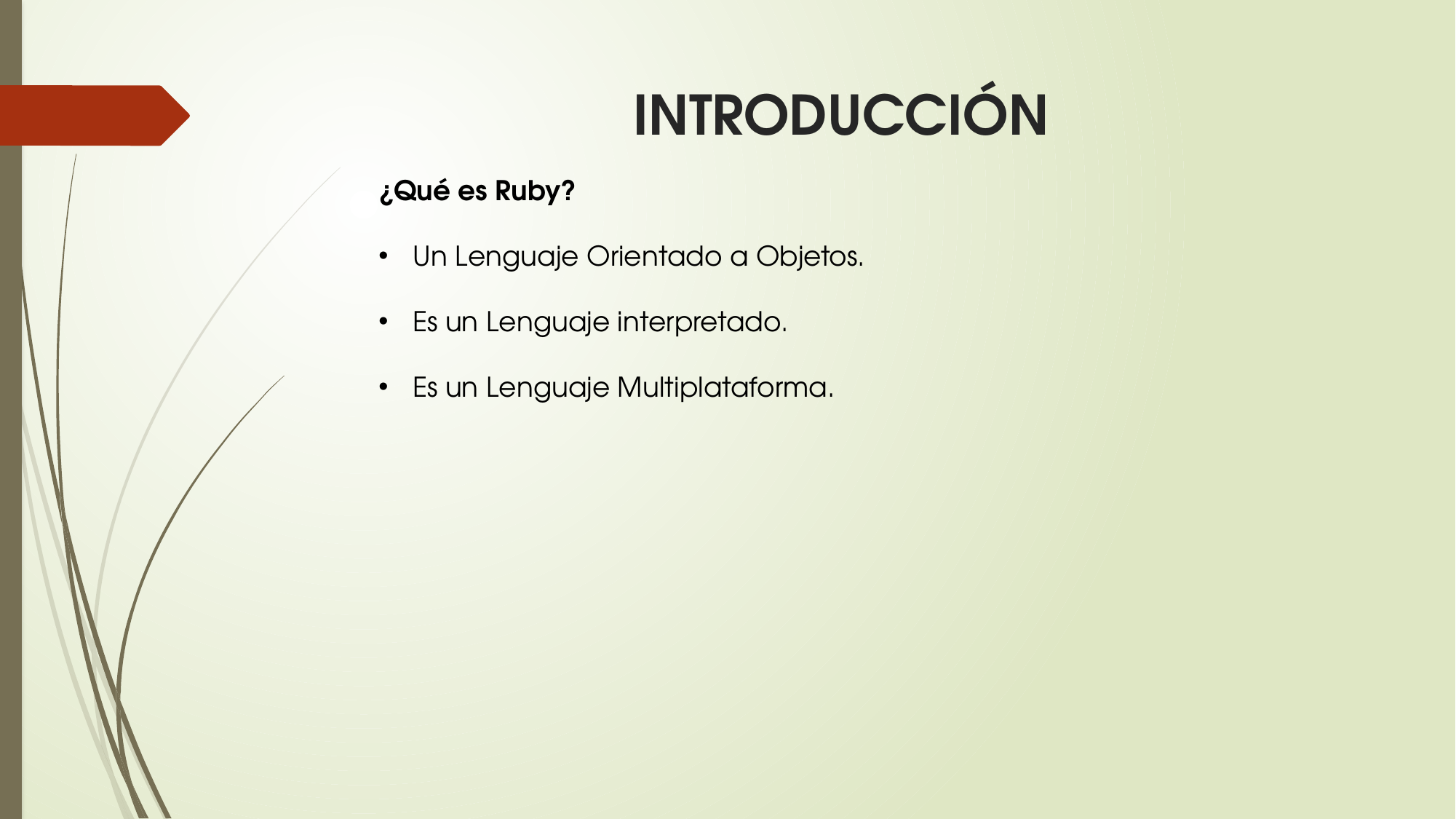

# INTRODUCCIÓN
¿Qué es Ruby?

Un Lenguaje Orientado a Objetos.

Es un Lenguaje interpretado.

Es un Lenguaje Multiplataforma.